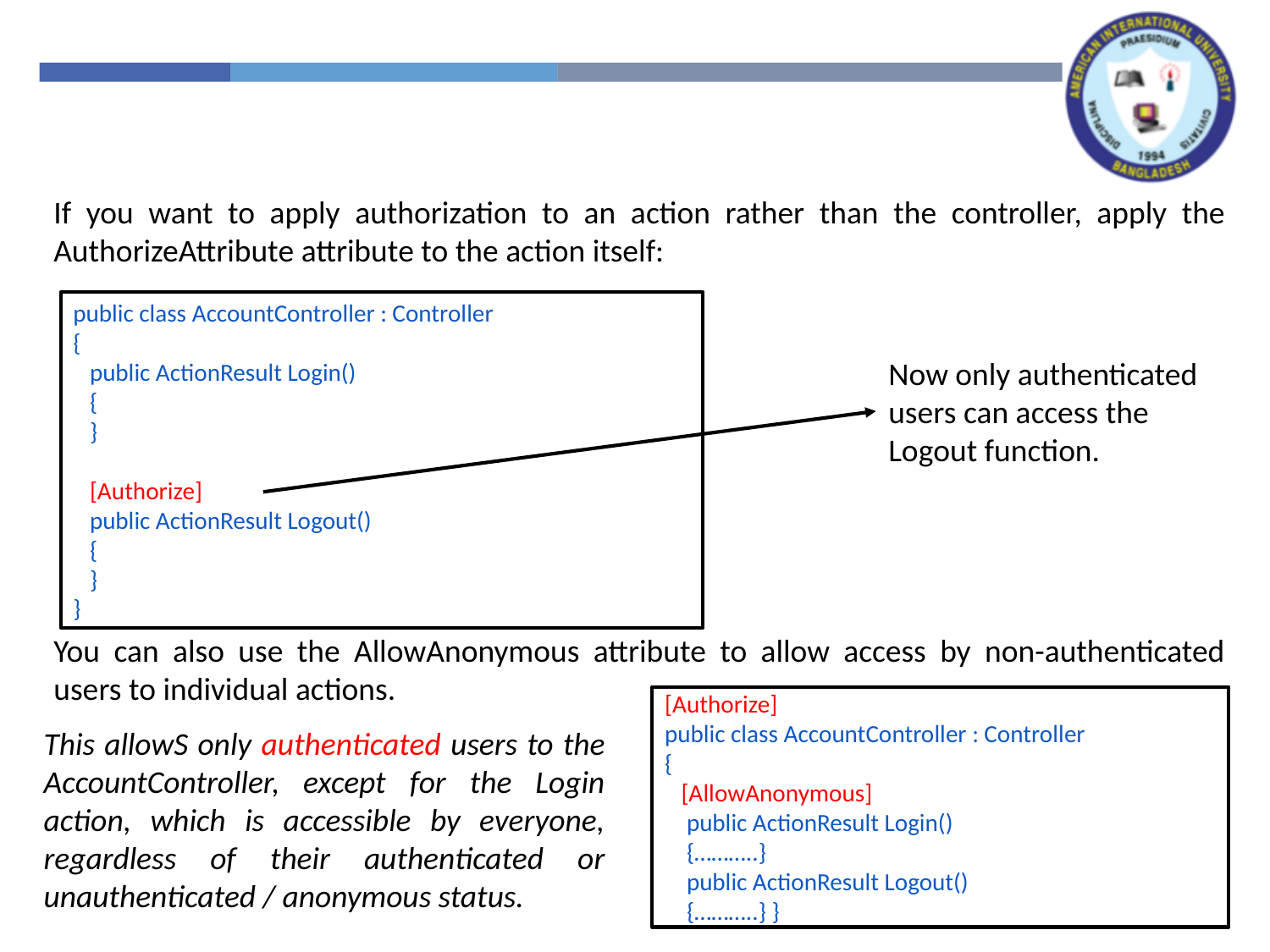

If you want to apply authorization to an action rather than the controller, apply the AuthorizeAttribute attribute to the action itself:

You can also use the AllowAnonymous attribute to allow access by non-authenticated users to individual actions.
public class AccountController : Controller
{
   public ActionResult Login()
   {
   }

   [Authorize]
   public ActionResult Logout()
   {
   }
}
Now only authenticated users can access the Logout function.
[Authorize]
public class AccountController : Controller
{
   [AllowAnonymous]
    public ActionResult Login()
    {………..}
    public ActionResult Logout()
    {………..} }
This allowS only authenticated users to the AccountController, except for the Login action, which is accessible by everyone, regardless of their authenticated or unauthenticated / anonymous status.